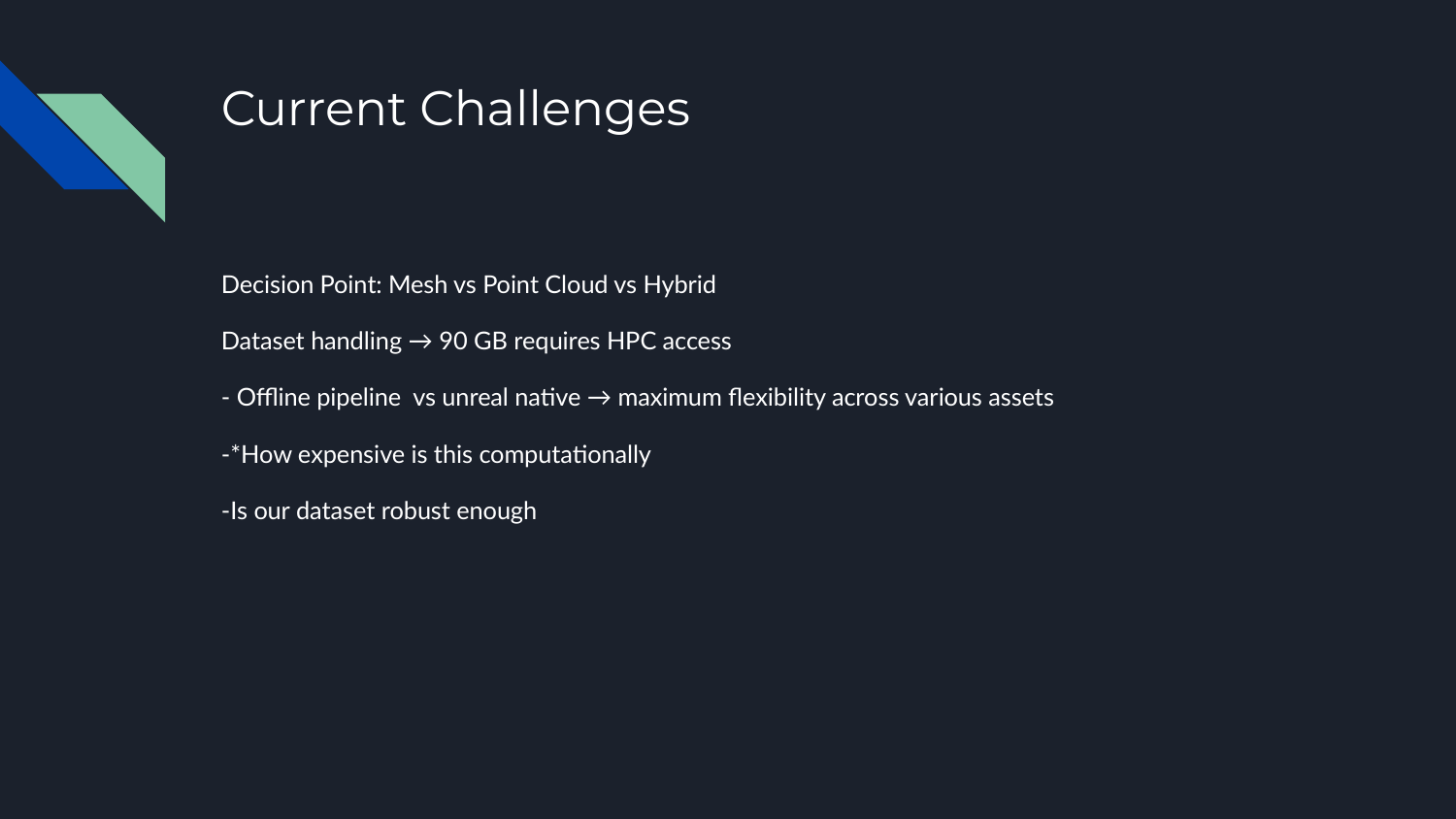

# Current Challenges
Decision Point: Mesh vs Point Cloud vs Hybrid
Dataset handling → 90 GB requires HPC access
- Offline pipeline  vs unreal native → maximum flexibility across various assets
-*How expensive is this computationally
-Is our dataset robust enough